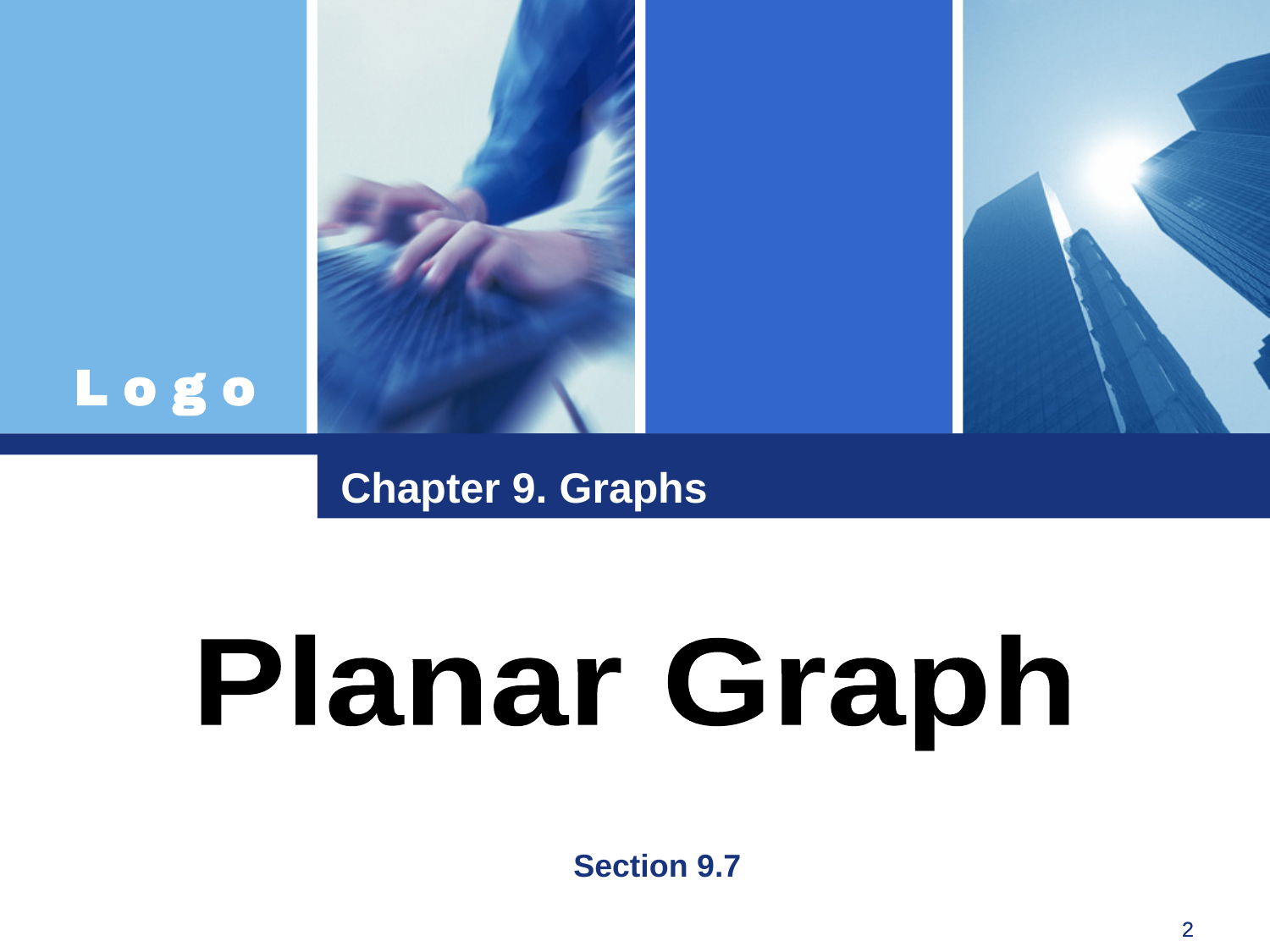

Chapter 9. Graphs
Planar Graph
Section 9.7
2
2